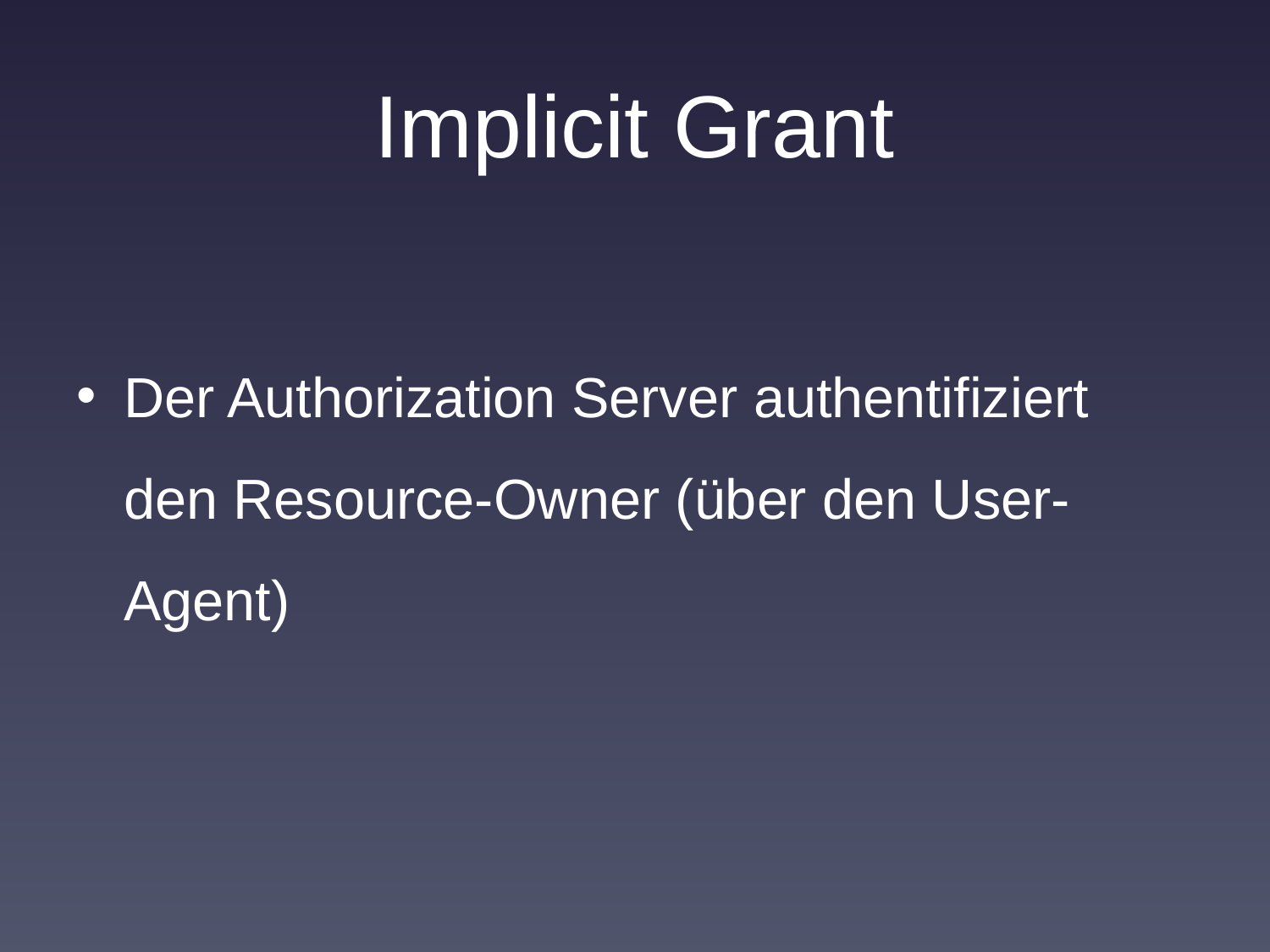

# Implicit Grant
Der Authorization Server authentifiziert den Resource-Owner (über den User-Agent)